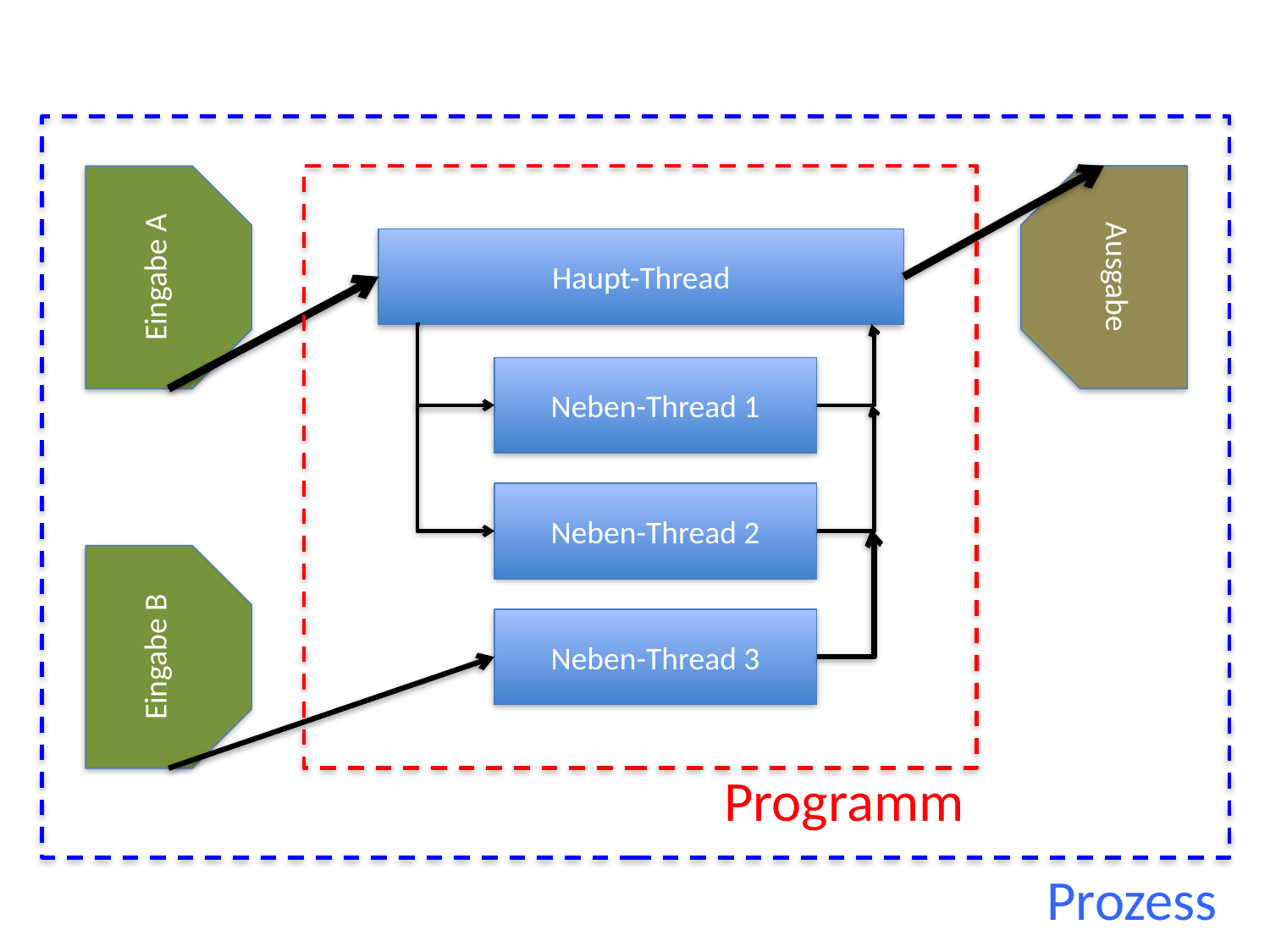

Ausgabe
Eingabe A
Haupt-Thread
Neben-Thread 1
Neben-Thread 2
Eingabe B
Neben-Thread 3
Programm
Prozess